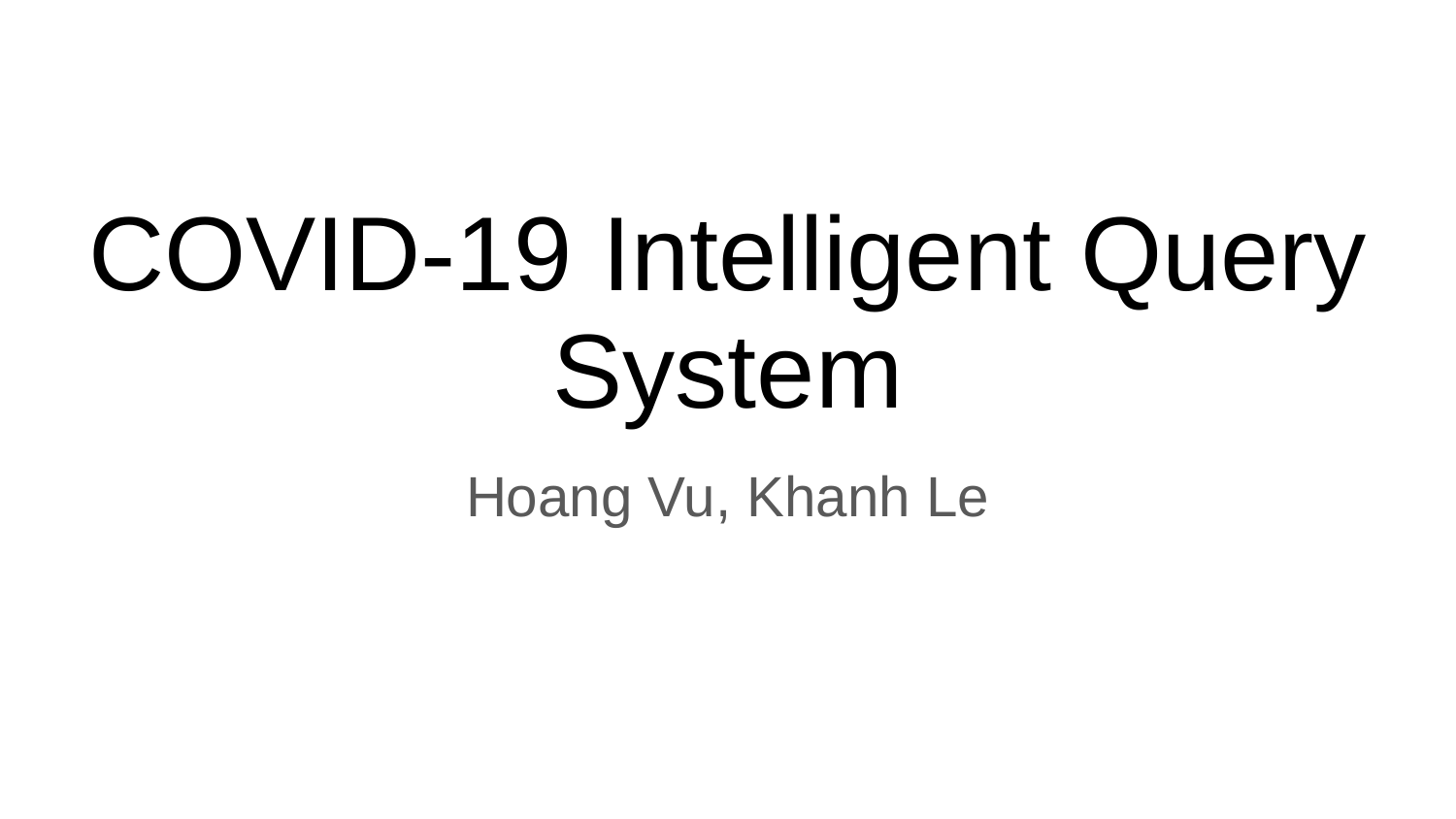

# COVID-19 Intelligent Query System
Hoang Vu, Khanh Le